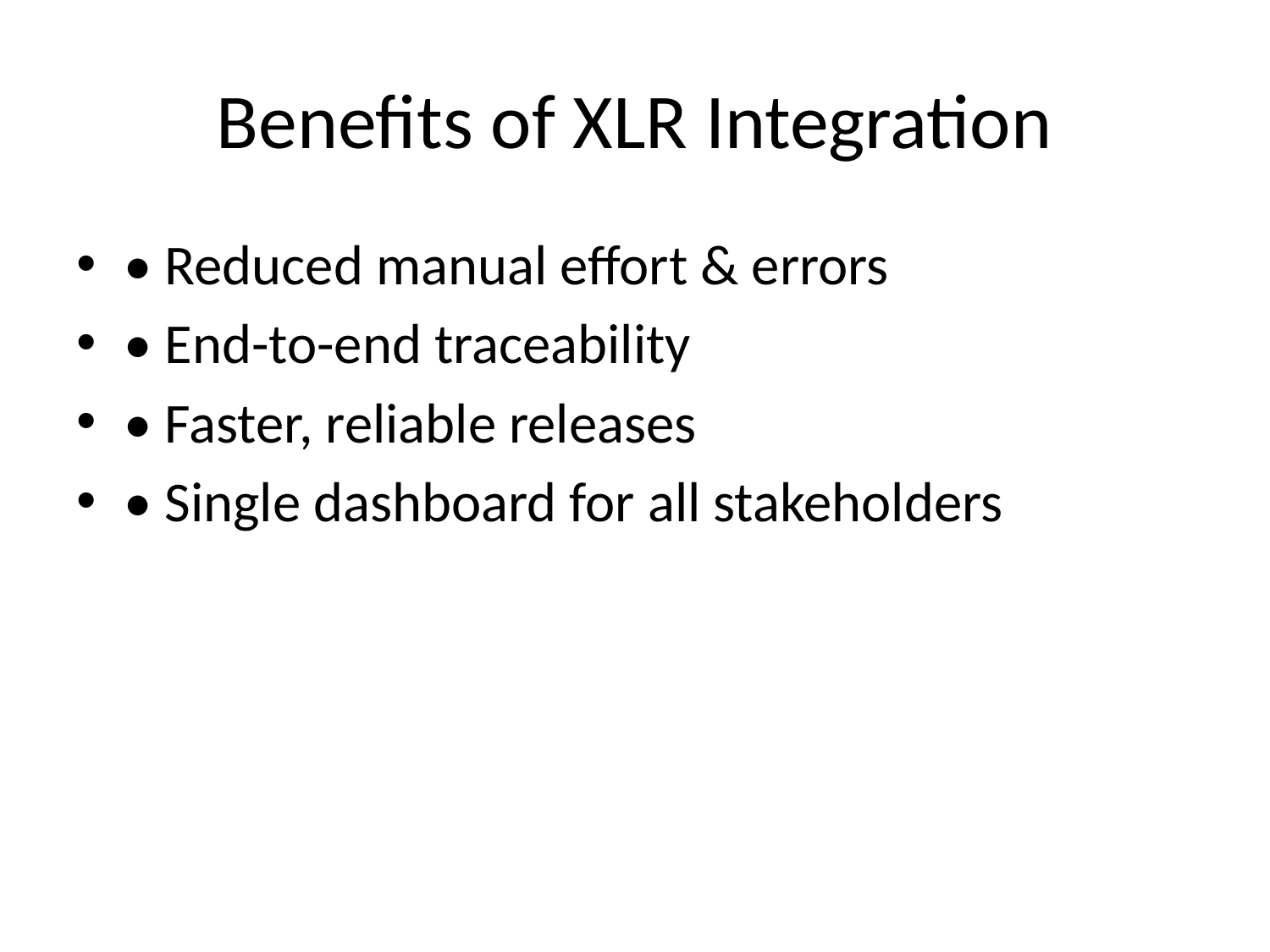

# Benefits of XLR Integration
• Reduced manual effort & errors
• End-to-end traceability
• Faster, reliable releases
• Single dashboard for all stakeholders